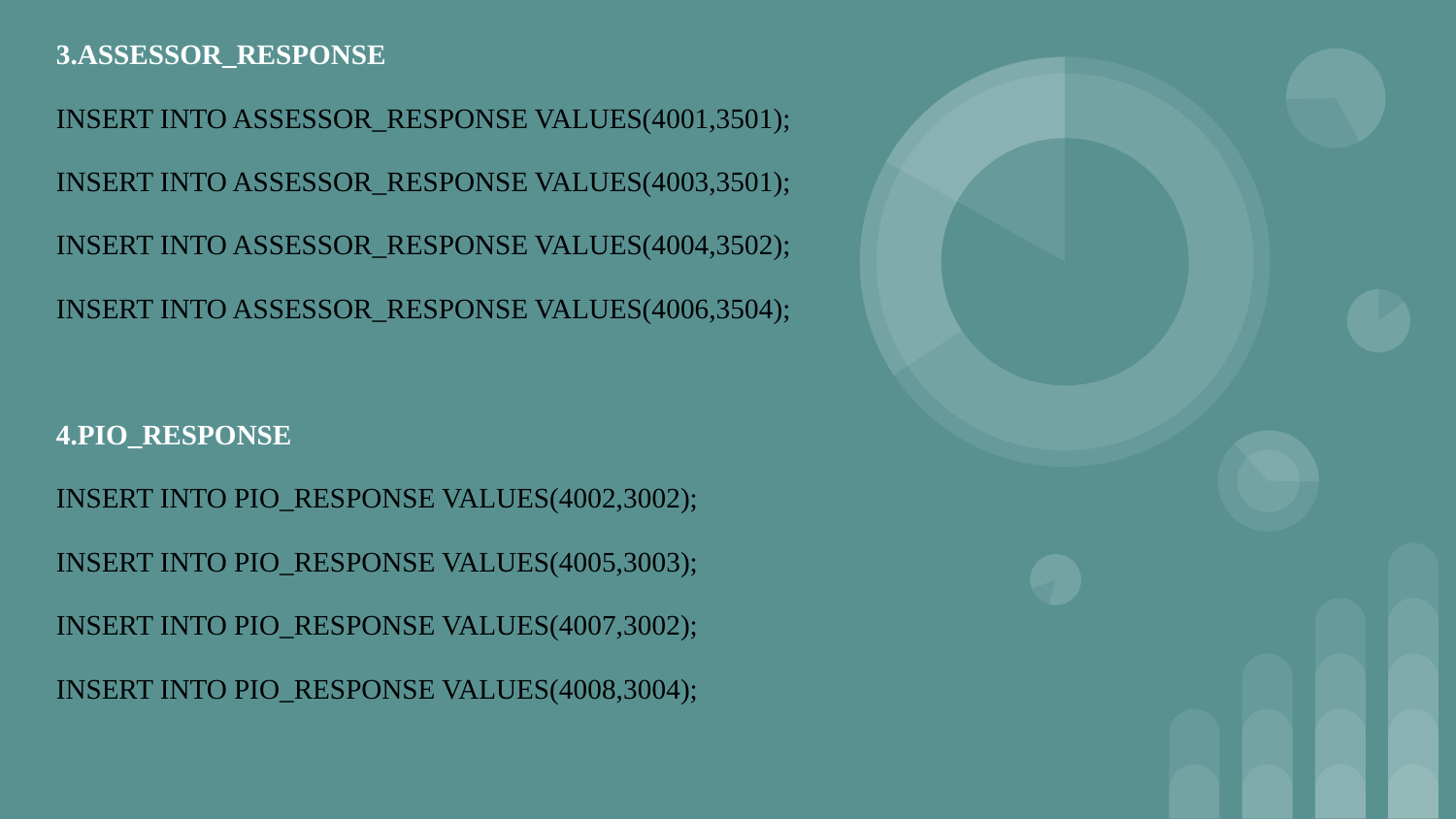

#
3.ASSESSOR_RESPONSE
INSERT INTO ASSESSOR_RESPONSE VALUES(4001,3501);
INSERT INTO ASSESSOR_RESPONSE VALUES(4003,3501);
INSERT INTO ASSESSOR_RESPONSE VALUES(4004,3502);
INSERT INTO ASSESSOR_RESPONSE VALUES(4006,3504);

4.PIO_RESPONSE
INSERT INTO PIO_RESPONSE VALUES(4002,3002);
INSERT INTO PIO_RESPONSE VALUES(4005,3003);
INSERT INTO PIO_RESPONSE VALUES(4007,3002);
INSERT INTO PIO_RESPONSE VALUES(4008,3004);